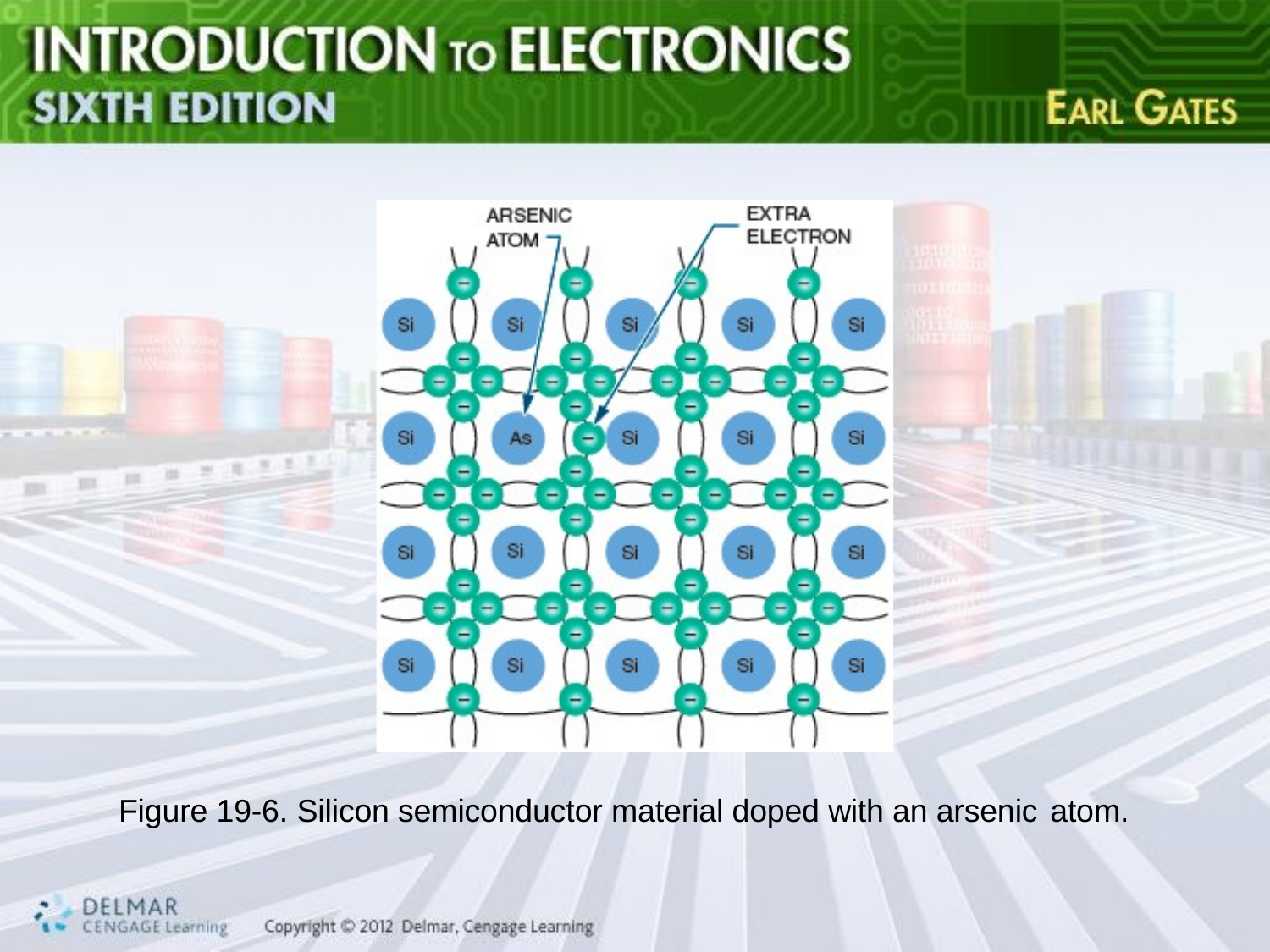

Figure 19-6. Silicon semiconductor material doped with an arsenic atom.